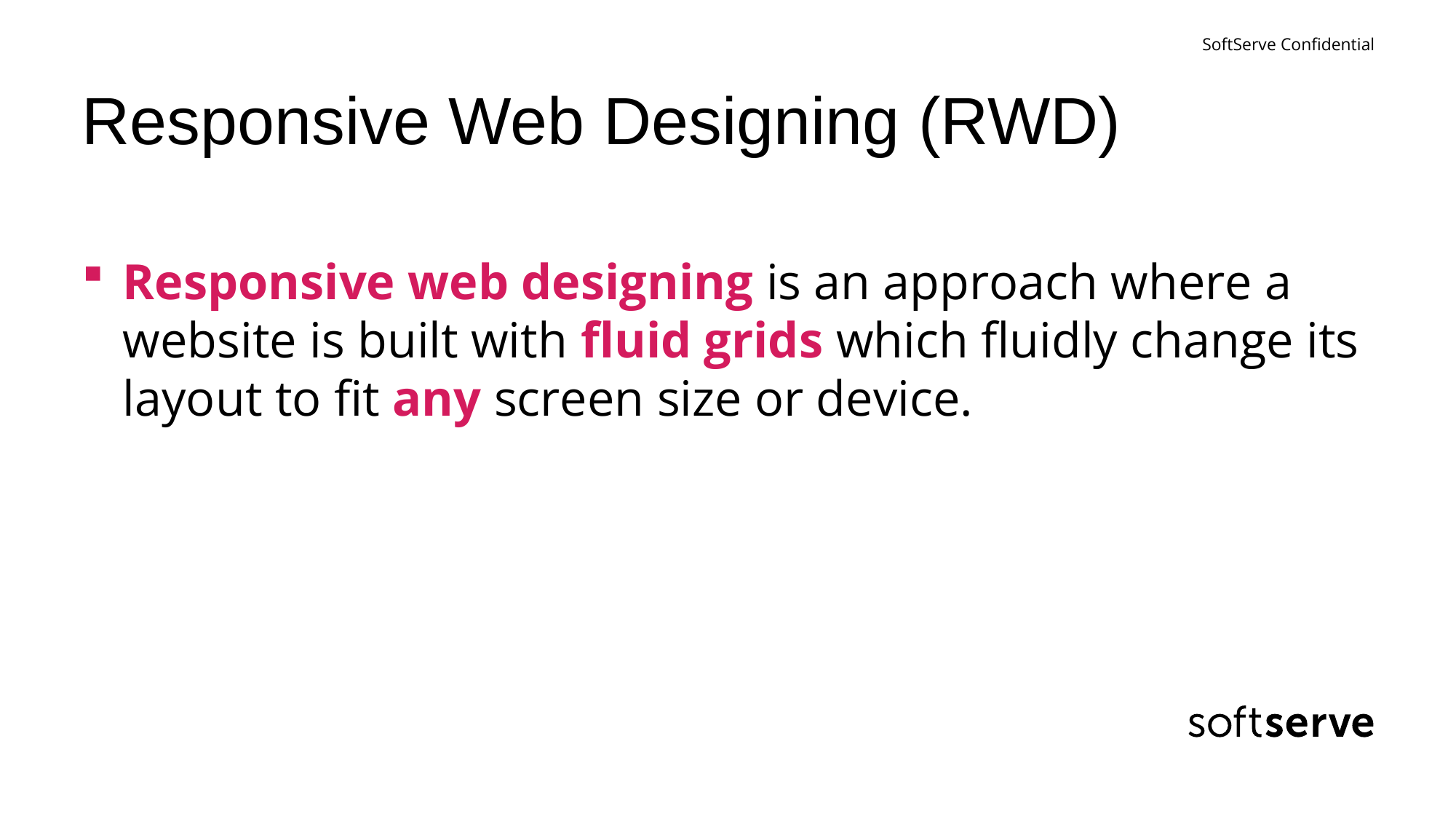

# Responsive Web Designing (RWD)
Responsive web designing is an approach where a website is built with fluid grids which fluidly change its layout to fit any screen size or device.